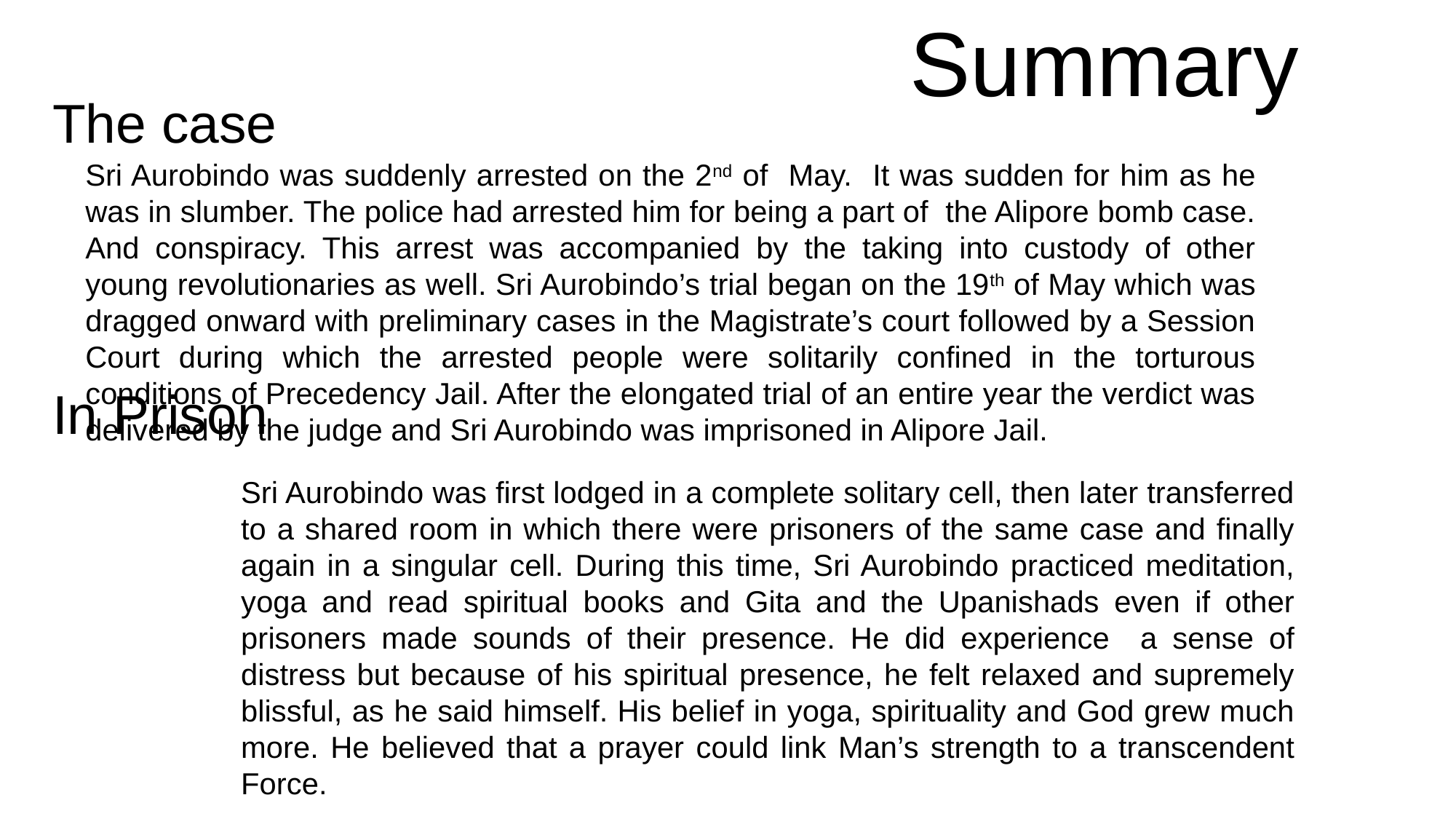

Summary
The case
Sri Aurobindo was suddenly arrested on the 2nd of  May.  It was sudden for him as he was in slumber. The police had arrested him for being a part of  the Alipore bomb case. And conspiracy. This arrest was accompanied by the taking into custody of other young revolutionaries as well. Sri Aurobindo’s trial began on the 19th of May which was dragged onward with preliminary cases in the Magistrate’s court followed by a Session Court during which the arrested people were solitarily confined in the torturous conditions of Precedency Jail. After the elongated trial of an entire year the verdict was delivered by the judge and Sri Aurobindo was imprisoned in Alipore Jail.
In Prison
Sri Aurobindo was first lodged in a complete solitary cell, then later transferred to a shared room in which there were prisoners of the same case and finally again in a singular cell. During this time, Sri Aurobindo practiced meditation, yoga and read spiritual books and Gita and the Upanishads even if other prisoners made sounds of their presence. He did experience  a sense of distress but because of his spiritual presence, he felt relaxed and supremely blissful, as he said himself. His belief in yoga, spirituality and God grew much more. He believed that a prayer could link Man’s strength to a transcendent Force.